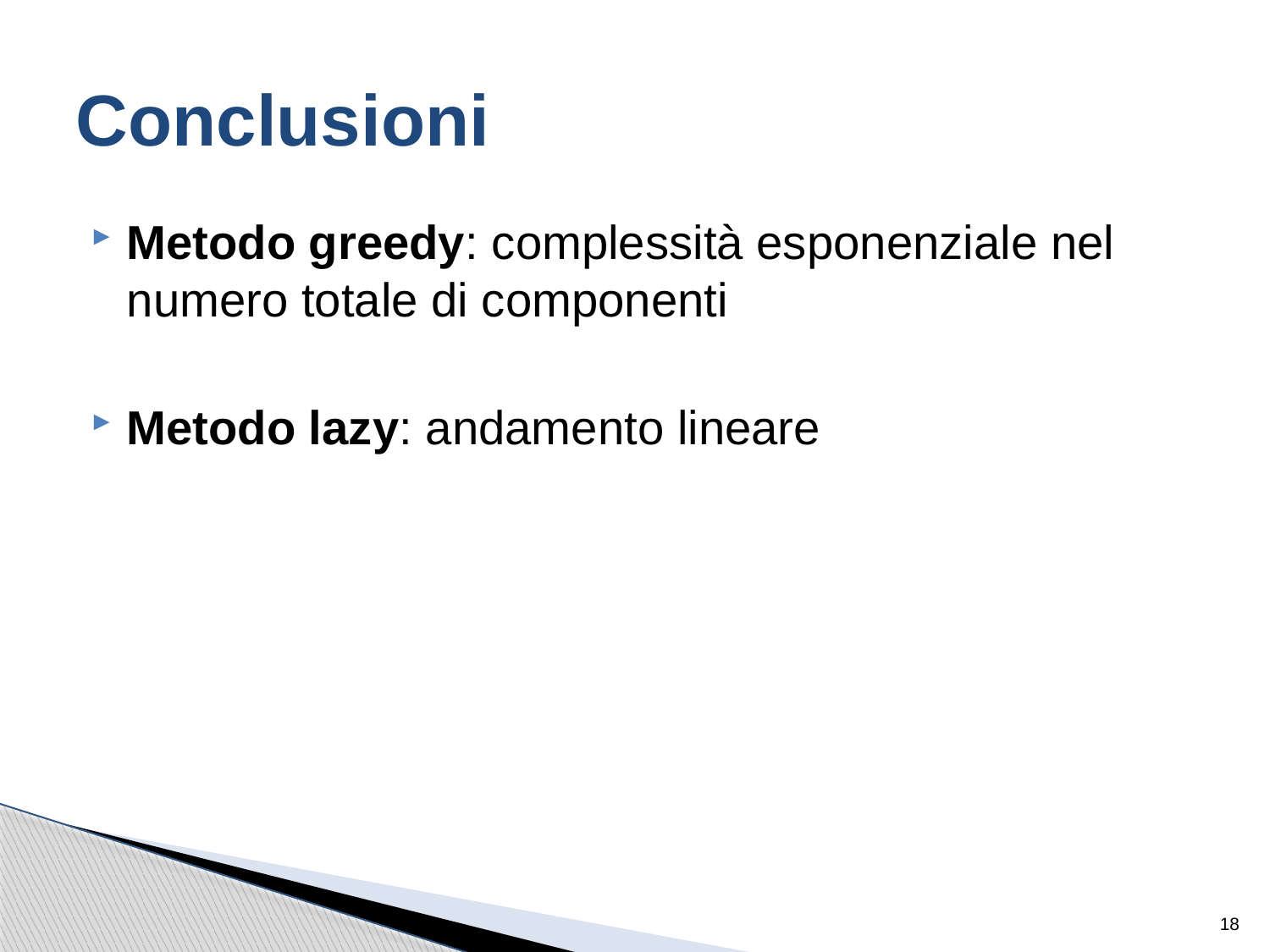

# Conclusioni
Metodo greedy: complessità esponenziale nel numero totale di componenti

Metodo lazy: andamento lineare
18